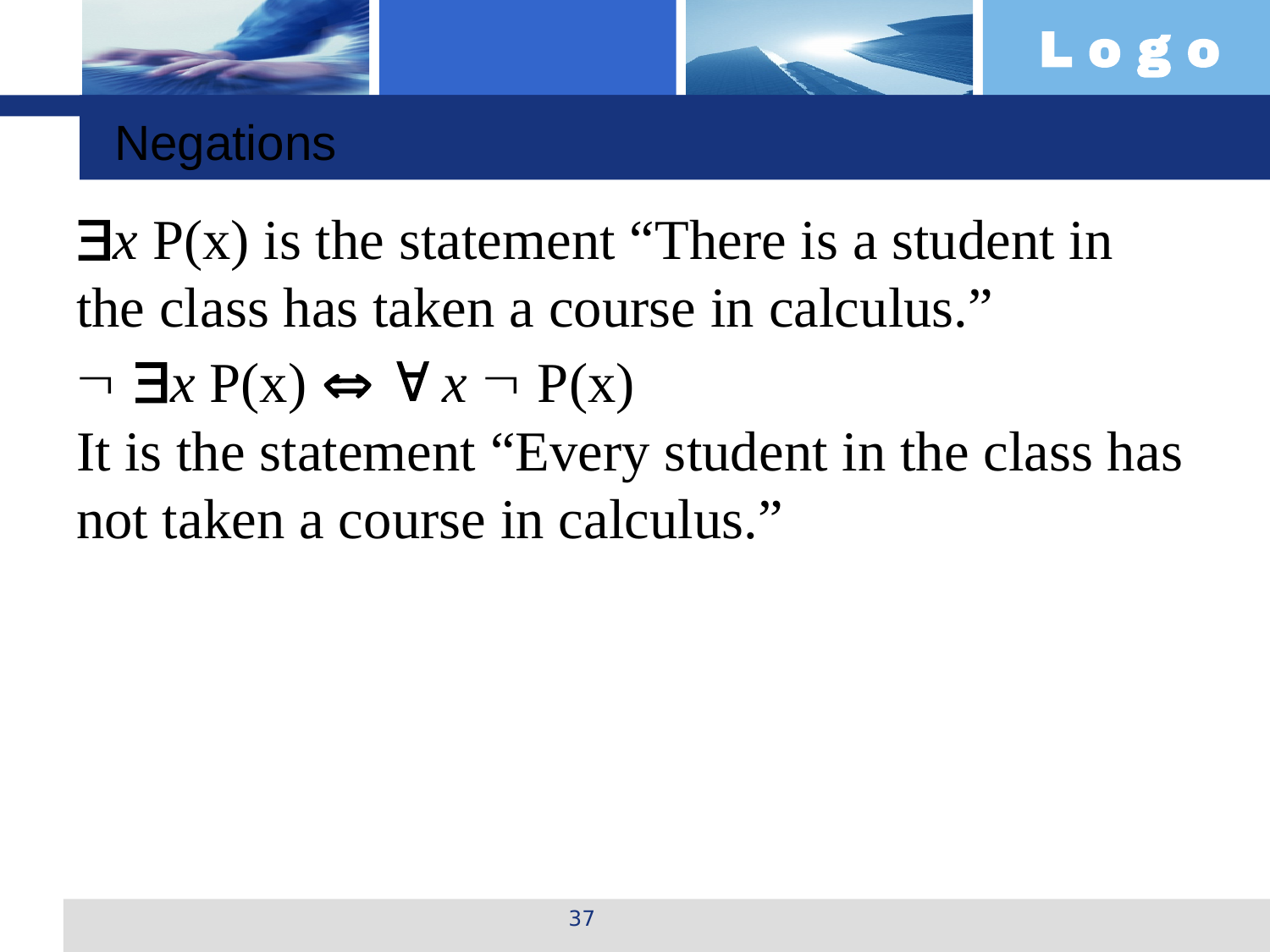

Negations
∃x P(x) is the statement “There is a student in the class has taken a course in calculus.”
¬ ∃x P(x) ⇔ ∀ x ¬ P(x)
It is the statement “Every student in the class has not taken a course in calculus.”
37